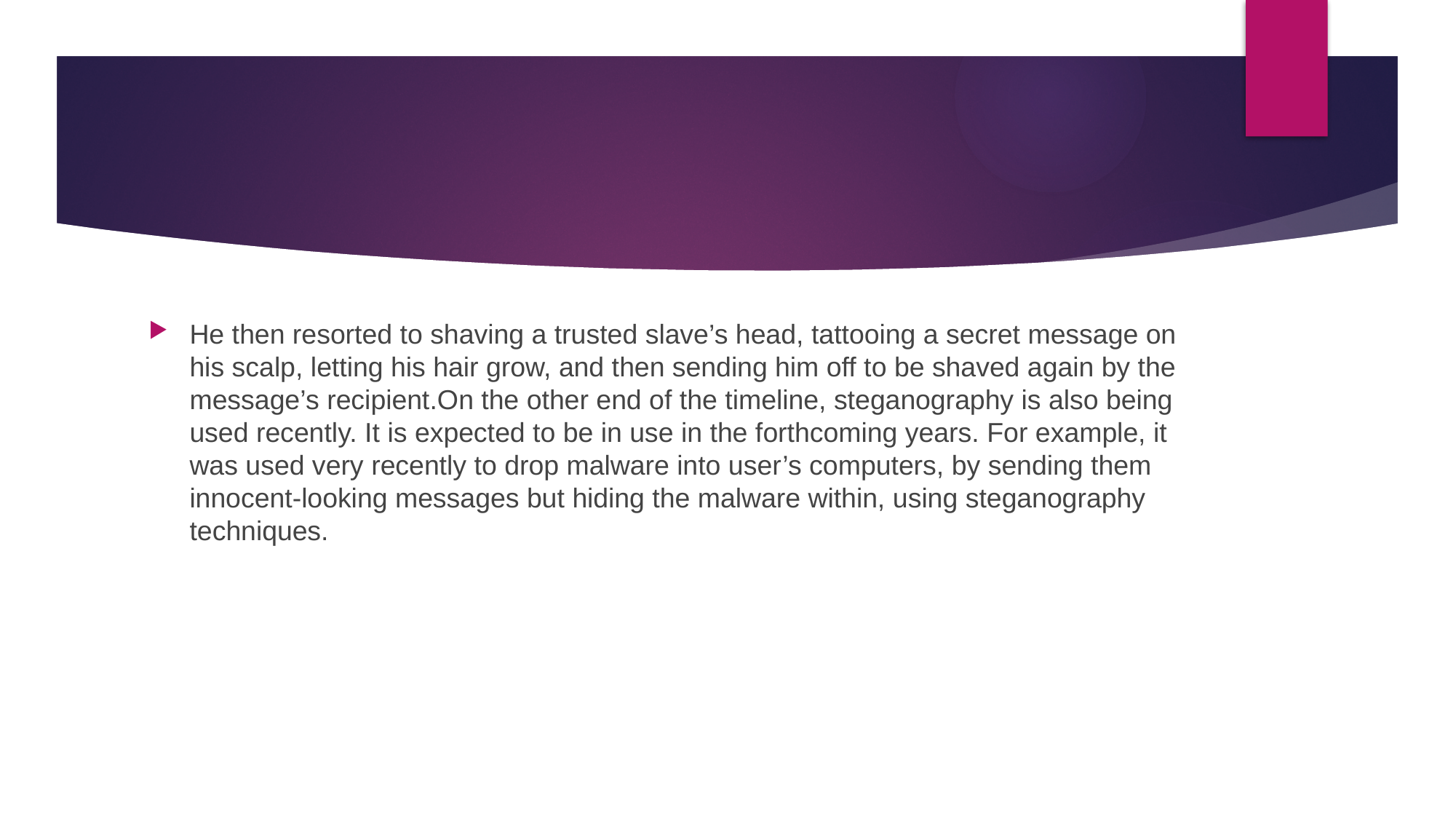

#
He then resorted to shaving a trusted slave’s head, tattooing a secret message on his scalp, letting his hair grow, and then sending him off to be shaved again by the message’s recipient.On the other end of the timeline, steganography is also being used recently. It is expected to be in use in the forthcoming years. For example, it was used very recently to drop malware into user’s computers, by sending them innocent-looking messages but hiding the malware within, using steganography techniques.